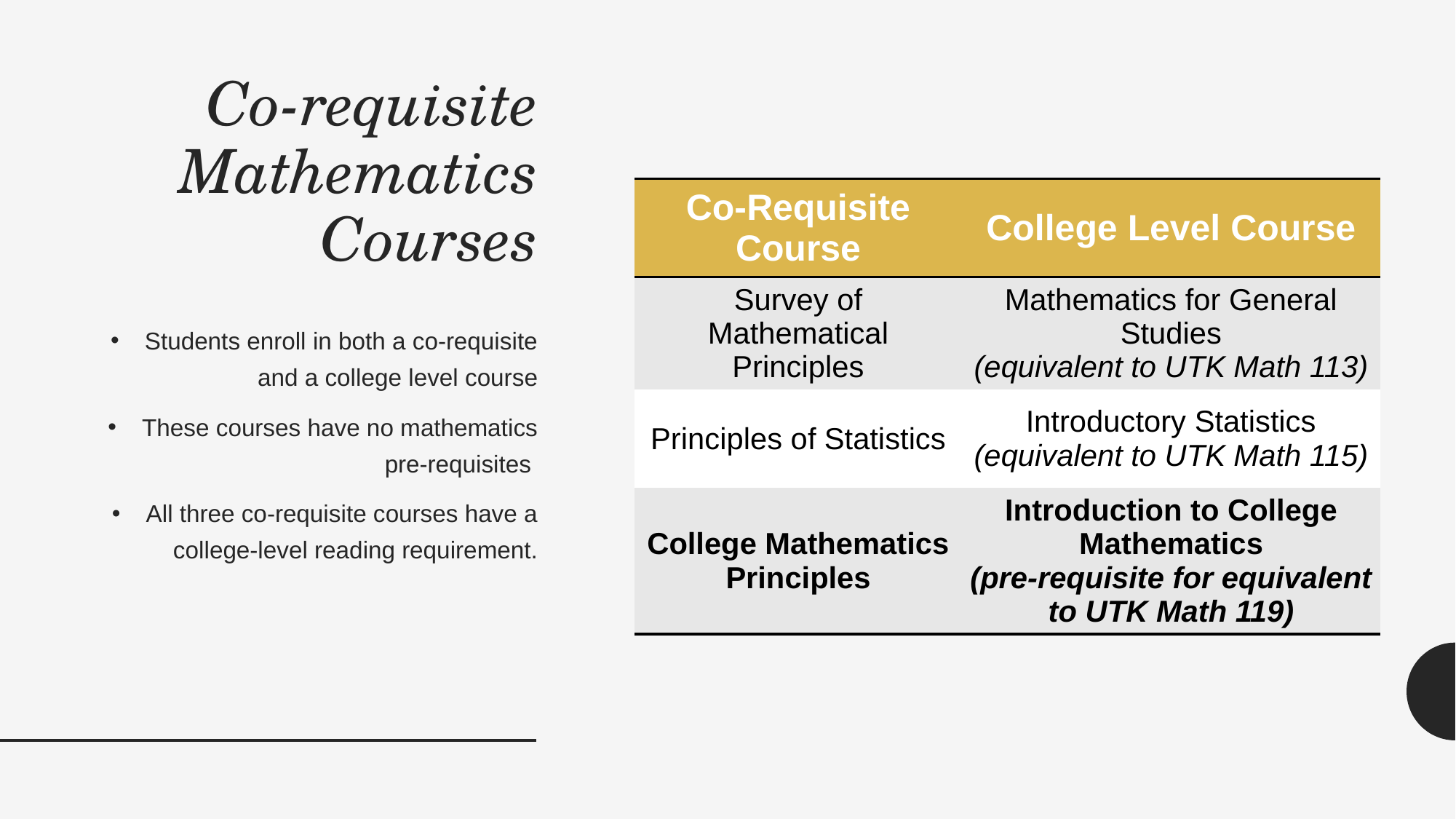

# Co-requisite Mathematics Courses
| Co-Requisite Course | College Level Course |
| --- | --- |
| Survey of Mathematical Principles | Mathematics for General Studies (equivalent to UTK Math 113) |
| Principles of Statistics | Introductory Statistics (equivalent to UTK Math 115) |
| College Mathematics Principles | Introduction to College Mathematics (pre-requisite for equivalent to UTK Math 119) |
Students enroll in both a co-requisite and a college level course
These courses have no mathematics pre-requisites
All three co-requisite courses have a college-level reading requirement.